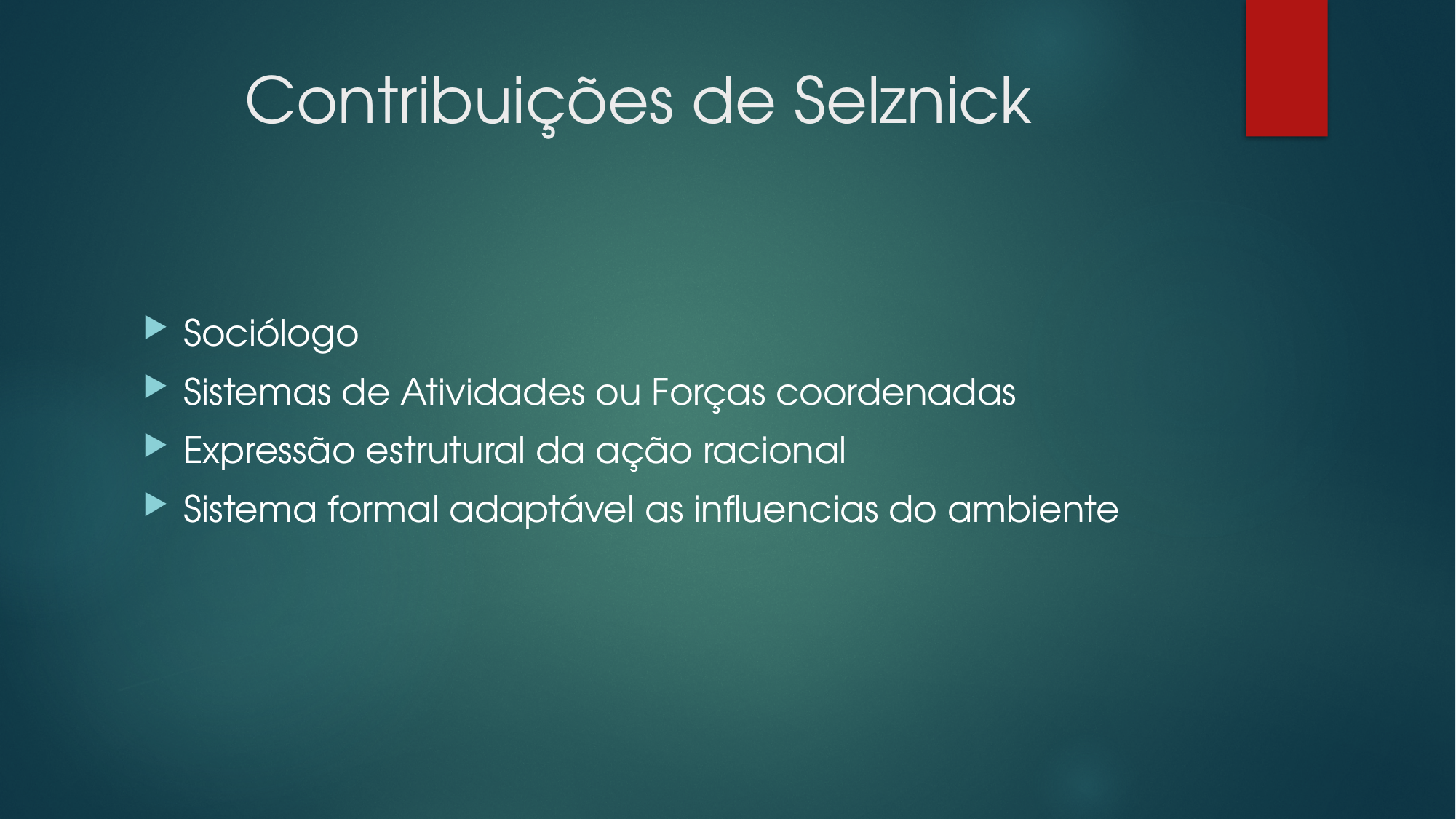

# Contribuições de Selznick

Sociólogo
Sistemas de Atividades ou Forças coordenadas
Expressão estrutural da ação racional
Sistema formal adaptável as influencias do ambiente